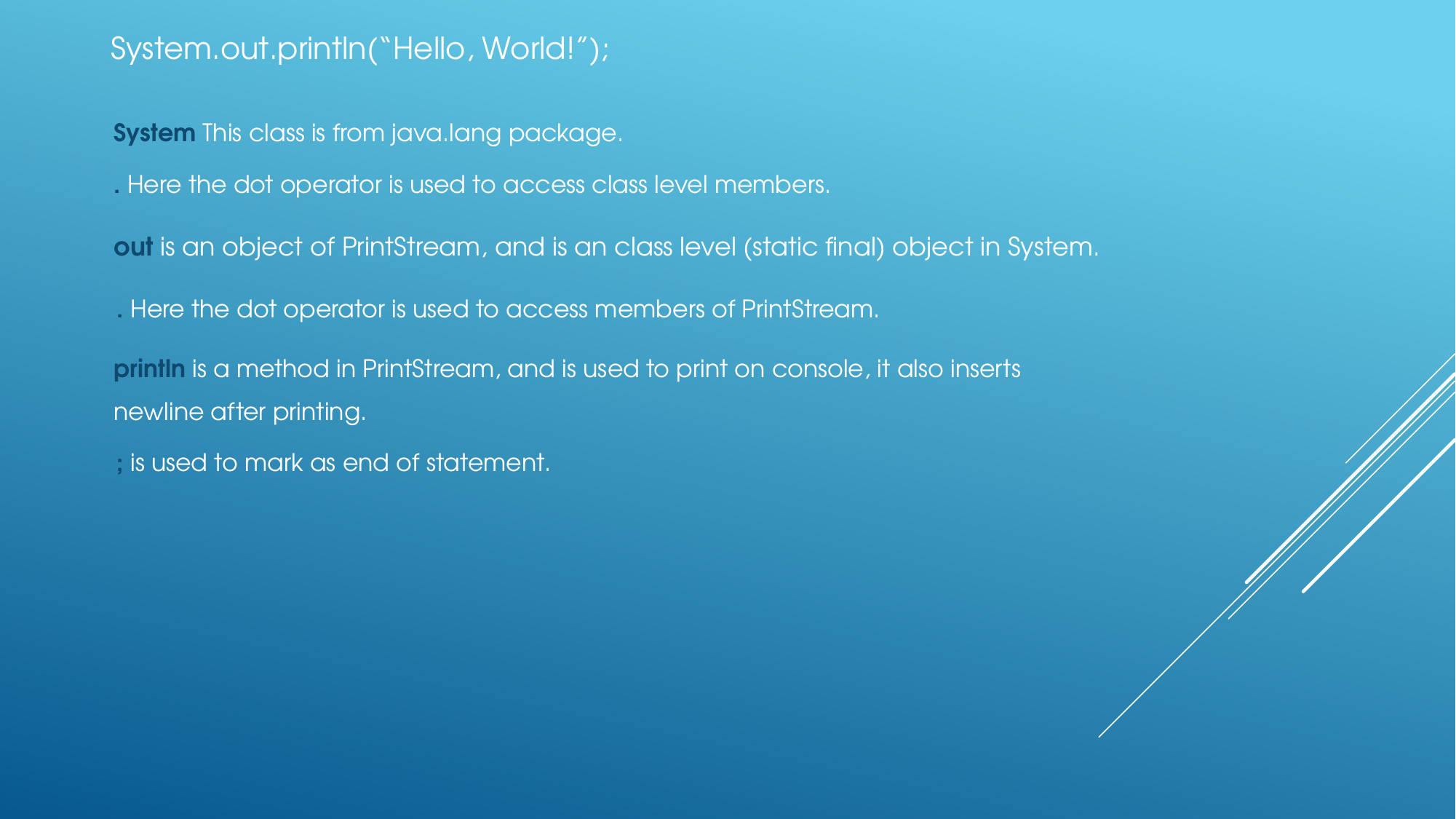

System.out.println(“Hello, World!”);
System This class is from java.lang package.
. Here the dot operator is used to access class level members.
out is an object of PrintStream, and is an class level (static final) object in System.
. Here the dot operator is used to access members of PrintStream.
println is a method in PrintStream, and is used to print on console, it also inserts
newline after printing.
; is used to mark as end of statement.